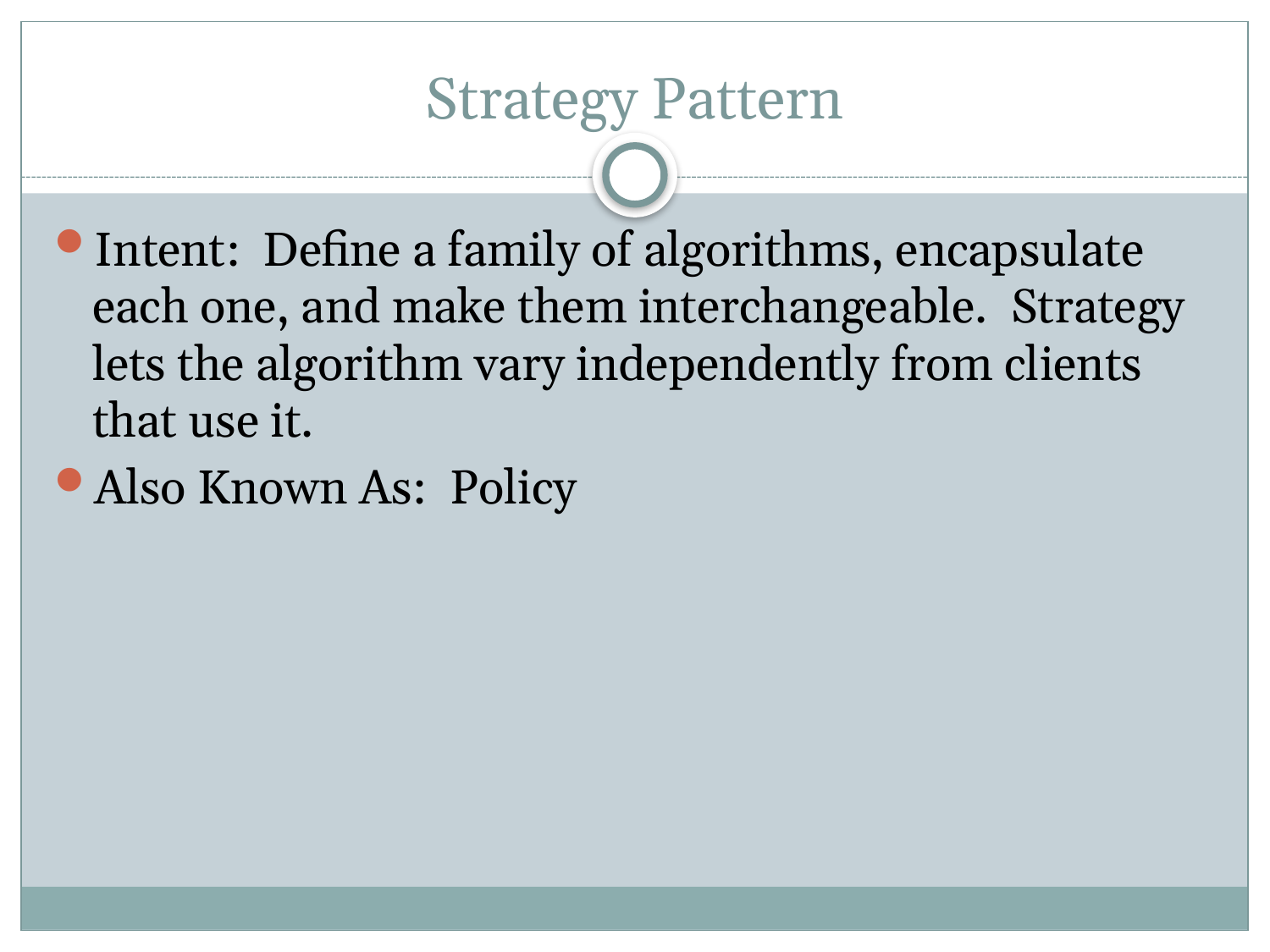

# Strategy Pattern
Intent:  Define a family of algorithms, encapsulate each one, and make them interchangeable.  Strategy lets the algorithm vary independently from clients that use it.
Also Known As:  Policy